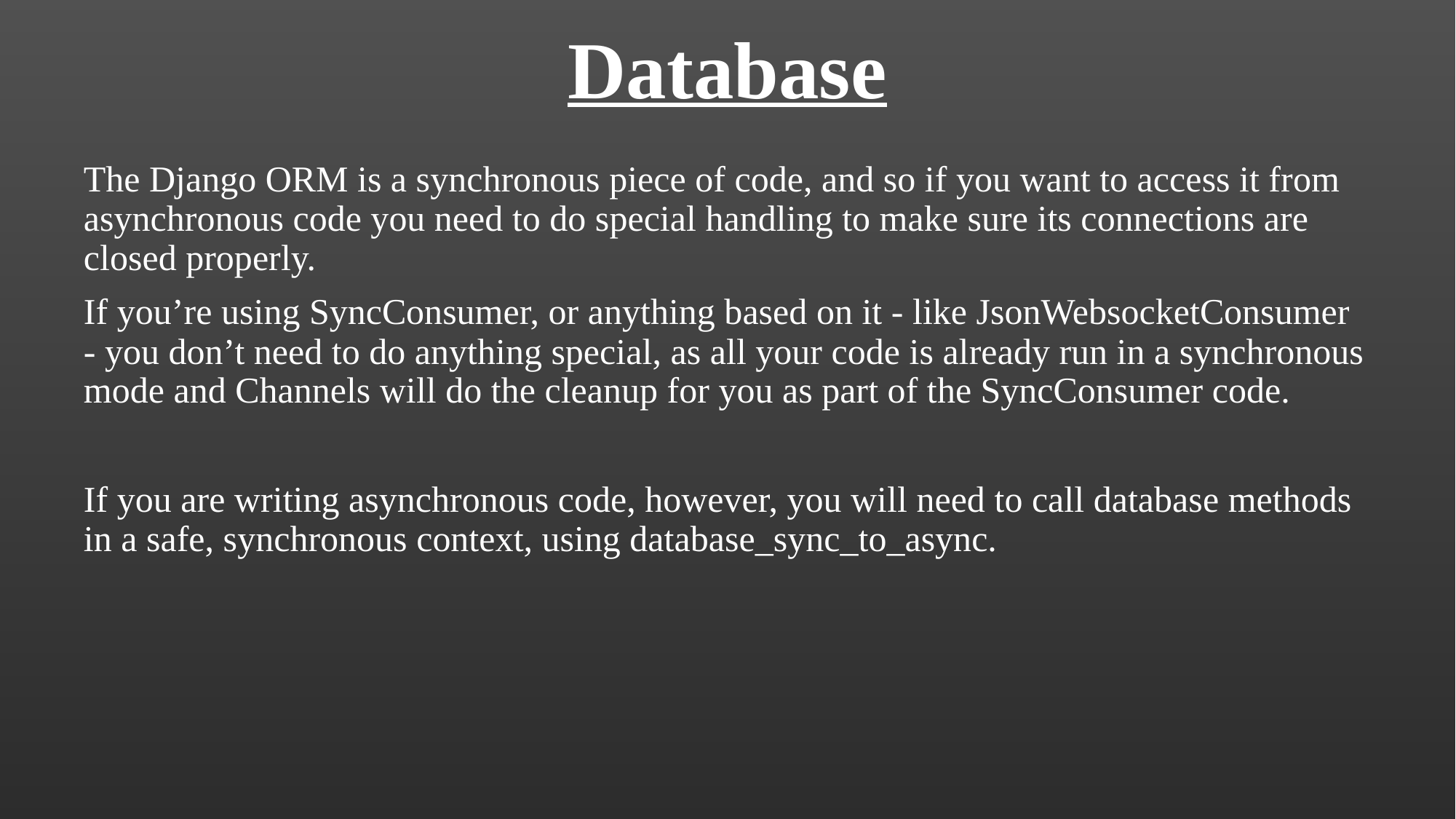

# Database
The Django ORM is a synchronous piece of code, and so if you want to access it from asynchronous code you need to do special handling to make sure its connections are closed properly.
If you’re using SyncConsumer, or anything based on it - like JsonWebsocketConsumer - you don’t need to do anything special, as all your code is already run in a synchronous mode and Channels will do the cleanup for you as part of the SyncConsumer code.

If you are writing asynchronous code, however, you will need to call database methods in a safe, synchronous context, using database_sync_to_async.